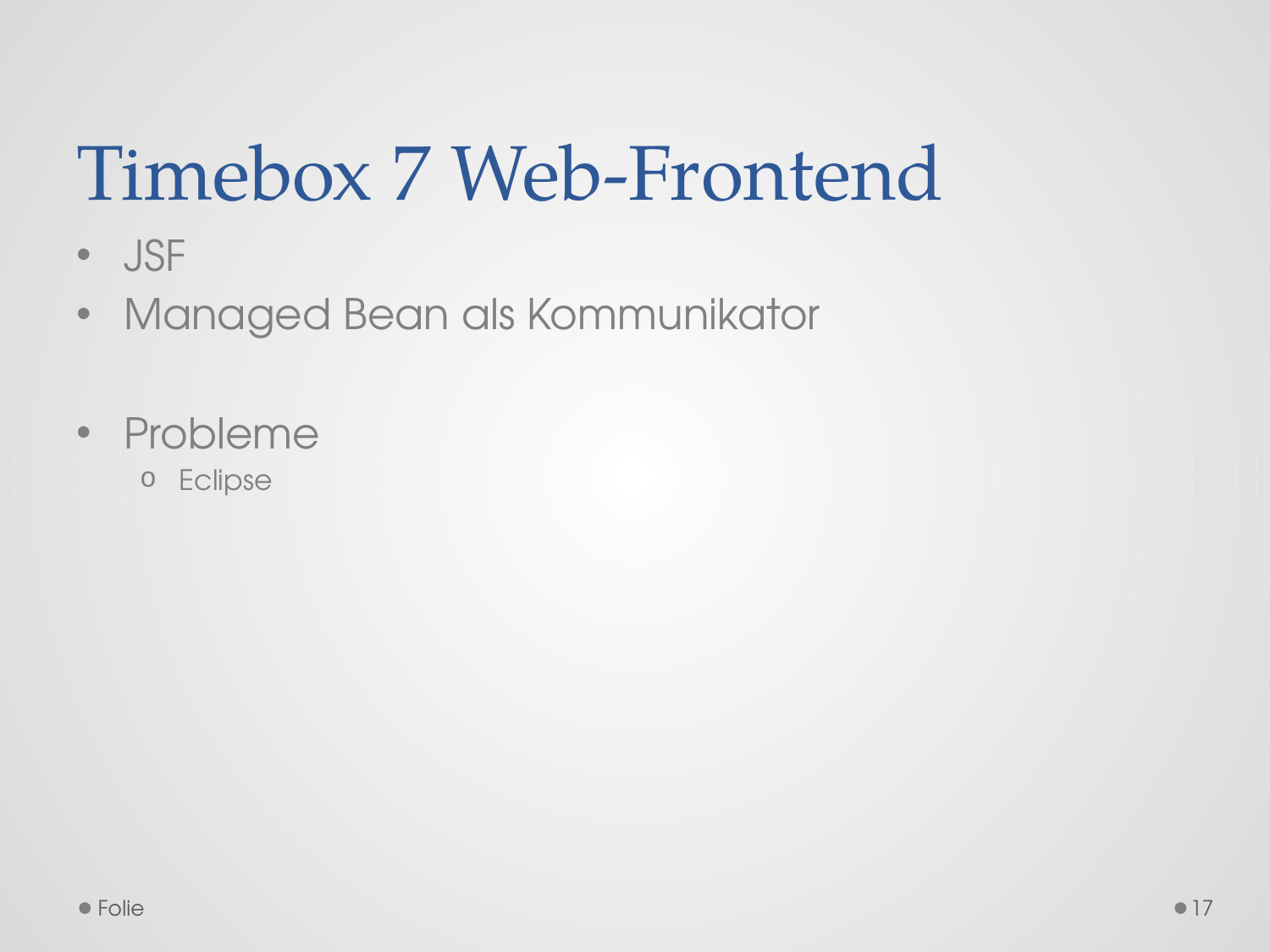

# Timebox 7 Web-Frontend
JSF
Managed Bean als Kommunikator

Probleme
Eclipse

Folie
17